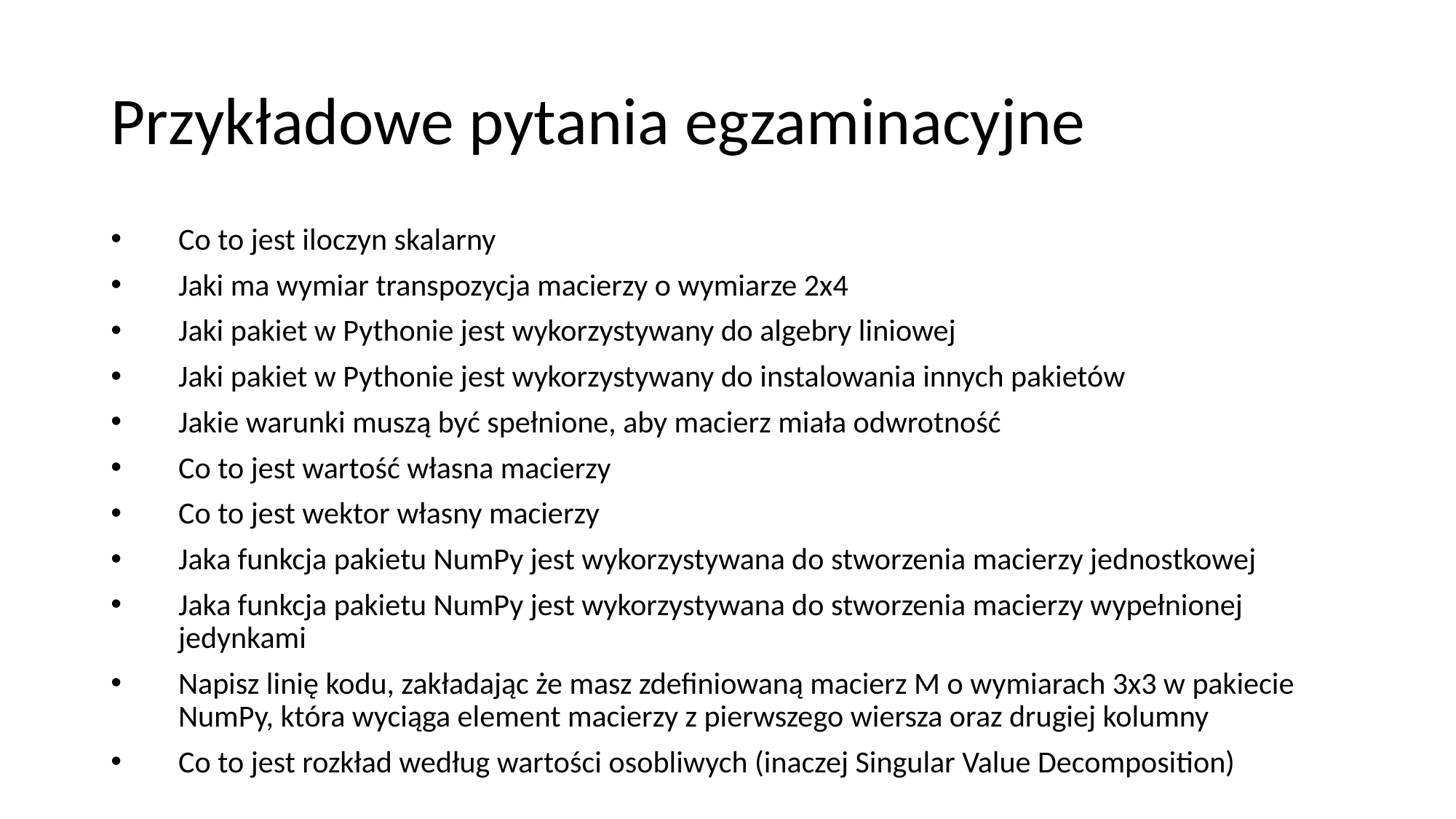

# Przykładowe pytania egzaminacyjne
Co to jest iloczyn skalarny
Jaki ma wymiar transpozycja macierzy o wymiarze 2x4
Jaki pakiet w Pythonie jest wykorzystywany do algebry liniowej
Jaki pakiet w Pythonie jest wykorzystywany do instalowania innych pakietów
Jakie warunki muszą być spełnione, aby macierz miała odwrotność
Co to jest wartość własna macierzy
Co to jest wektor własny macierzy
Jaka funkcja pakietu NumPy jest wykorzystywana do stworzenia macierzy jednostkowej
Jaka funkcja pakietu NumPy jest wykorzystywana do stworzenia macierzy wypełnionej jedynkami
Napisz linię kodu, zakładając że masz zdefiniowaną macierz M o wymiarach 3x3 w pakiecie NumPy, która wyciąga element macierzy z pierwszego wiersza oraz drugiej kolumny
Co to jest rozkład według wartości osobliwych (inaczej Singular Value Decomposition)